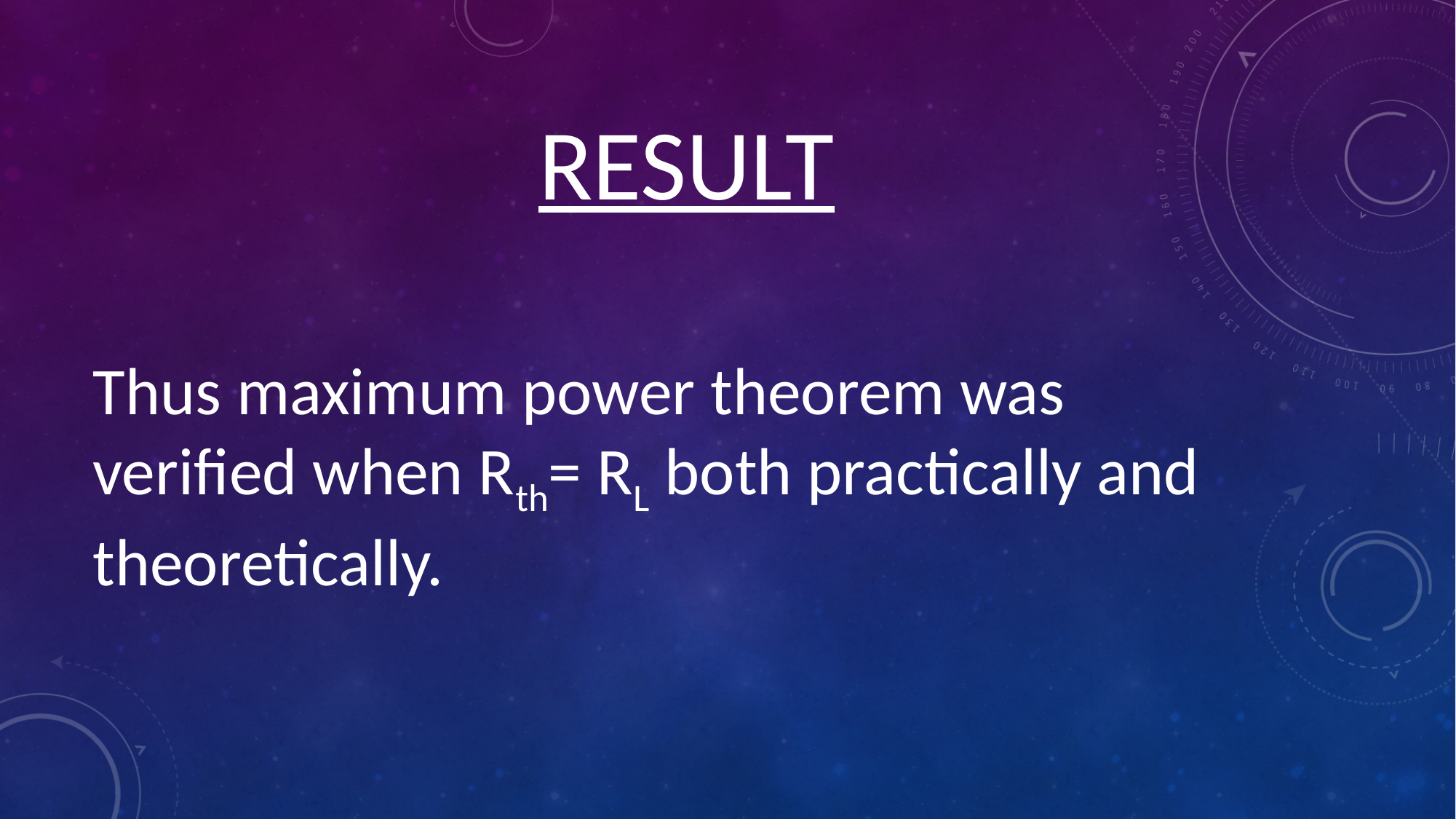

# Result
Thus maximum power theorem was verified when Rth= RL both practically and theoretically.